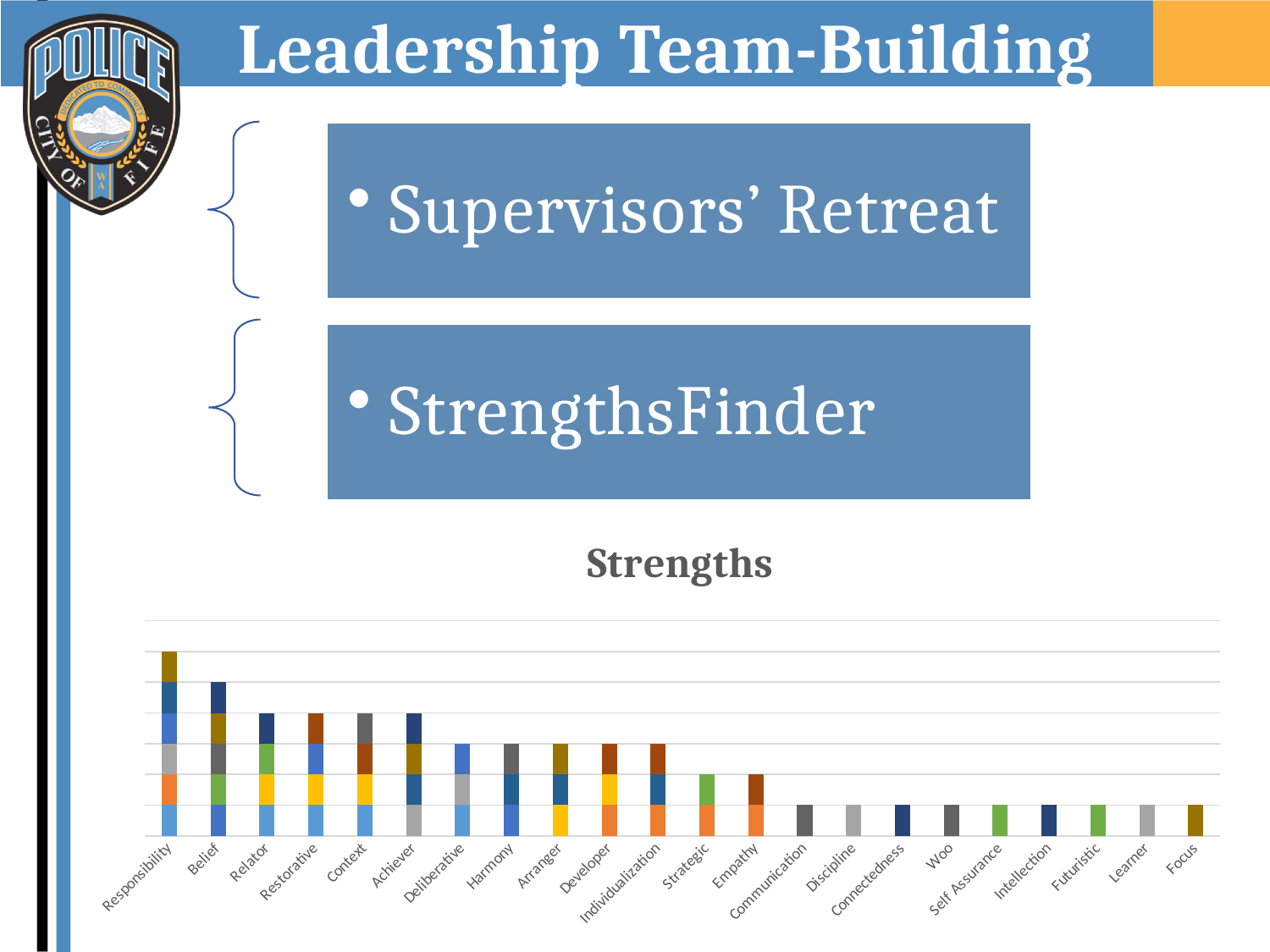

# Leadership Team-Building

Supervisors’ Retreat

StrengthsFinder

### Chart: Strengths

| Category | Chief | Edwards | Farris | Gardner | Green | Kenyon | Madore | Malave | Thompson | Woods | Wyrwitzke |
|---|---|---|---|---|---|---|---|---|---|---|---|
| Responsibility | 1.0 | 1.0 | 1.0 | None | 1.0 | None | 1.0 | None | None | 1.0 | None |
| Belief | None | None | None | None | 1.0 | 1.0 | None | None | 1.0 | 1.0 | 1.0 |
| Relator | 1.0 | None | None | 1.0 | None | 1.0 | None | None | None | None | 1.0 |
| Restorative | 1.0 | None | None | 1.0 | 1.0 | None | None | 1.0 | None | None | None |
| Context | 1.0 | None | None | 1.0 | None | None | None | 1.0 | 1.0 | None | None |
| Achiever | None | None | 1.0 | None | None | None | 1.0 | None | None | 1.0 | 1.0 |
| Deliberative | 1.0 | None | 1.0 | None | 1.0 | None | None | None | None | None | None |
| Harmony | None | None | None | None | 1.0 | None | 1.0 | None | 1.0 | None | None |
| Arranger | None | None | None | 1.0 | None | None | 1.0 | None | None | 1.0 | None |
| Developer | None | 1.0 | None | 1.0 | None | None | None | 1.0 | None | None | None |
| Individualization | None | 1.0 | None | None | None | None | 1.0 | 1.0 | None | None | None |
| Strategic | None | 1.0 | None | None | None | 1.0 | None | None | None | None | None |
| Empathy | None | 1.0 | None | None | None | None | None | 1.0 | None | None | None |
| Communication | None | None | None | None | None | None | None | None | 1.0 | None | None |
| Discipline | None | None | 1.0 | None | None | None | None | None | None | None | None |
| Connectedness | None | None | None | None | None | None | None | None | None | None | 1.0 |
| Woo | None | None | None | None | None | None | None | None | 1.0 | None | None |
| Self Assurance | None | None | None | None | None | 1.0 | None | None | None | None | None |
| Intellection | None | None | None | None | None | None | None | None | None | None | 1.0 |
| Futuristic | None | None | None | None | None | 1.0 | None | None | None | None | None |
| Learner | None | None | 1.0 | None | None | None | None | None | None | None | None |
| Focus | None | None | None | None | None | None | None | None | None | 1.0 | None |